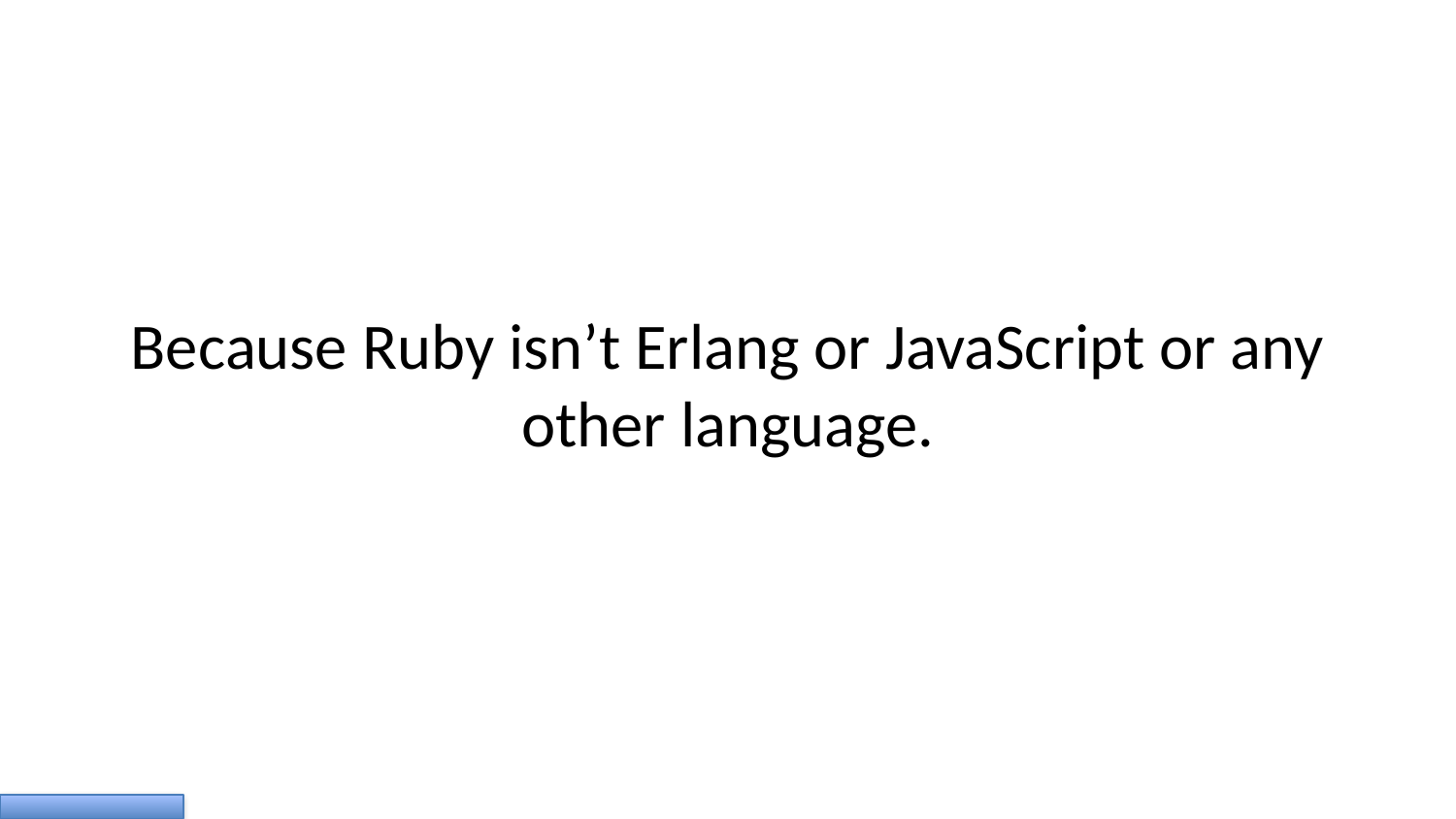

Because Ruby isn’t Erlang or JavaScript or any other language.